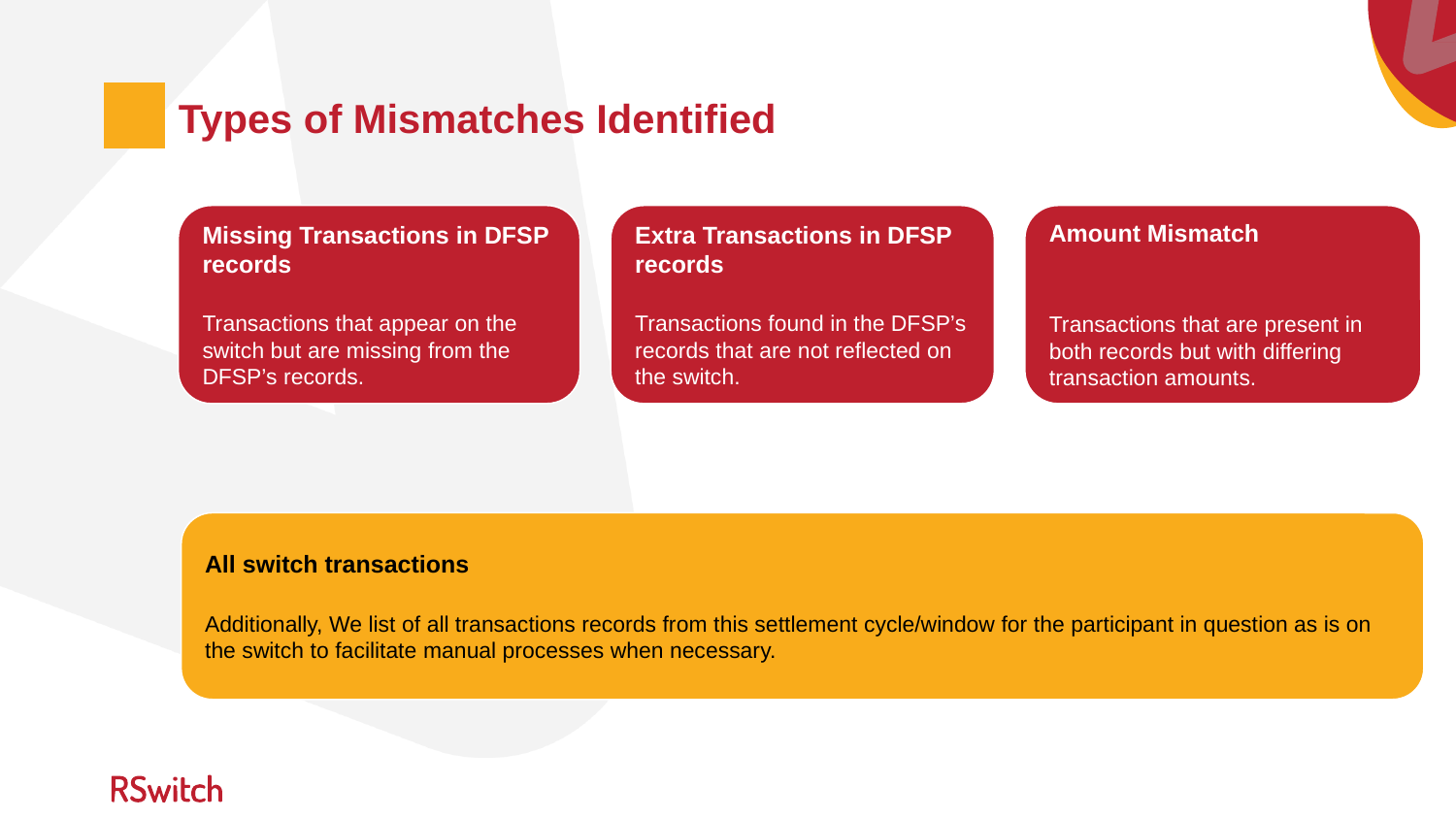

# Types of Mismatches Identified
Missing Transactions in DFSP records

Transactions that appear on the switch but are missing from the DFSP’s records.
Extra Transactions in DFSP records

Transactions found in the DFSP’s records that are not reflected on the switch.
Amount Mismatch

Transactions that are present in both records but with differing transaction amounts.
All switch transactions

Additionally, We list of all transactions records from this settlement cycle/window for the participant in question as is on the switch to facilitate manual processes when necessary.